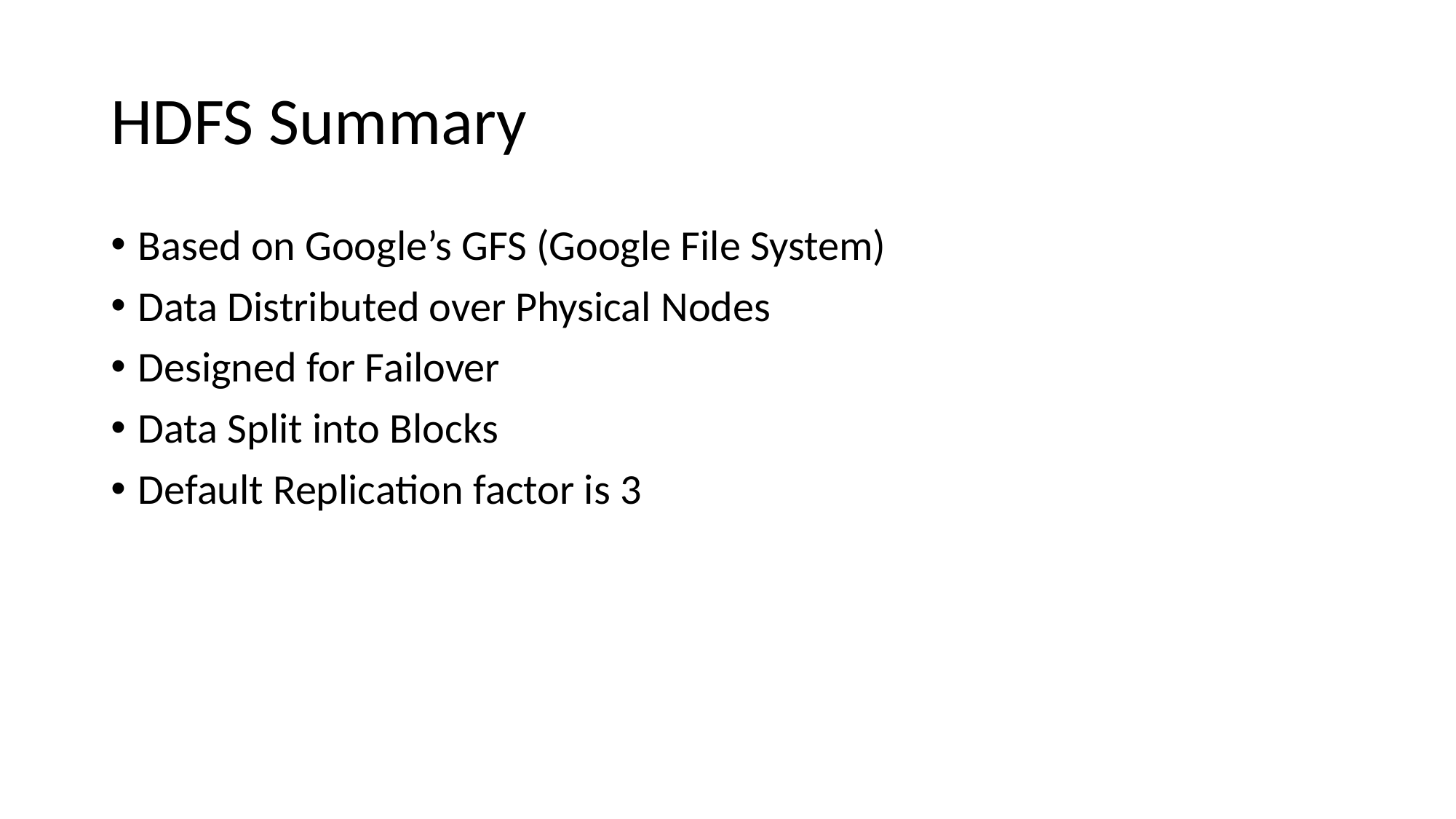

# HDFS Summary
Based on Google’s GFS (Google File System)
Data Distributed over Physical Nodes
Designed for Failover
Data Split into Blocks
Default Replication factor is 3